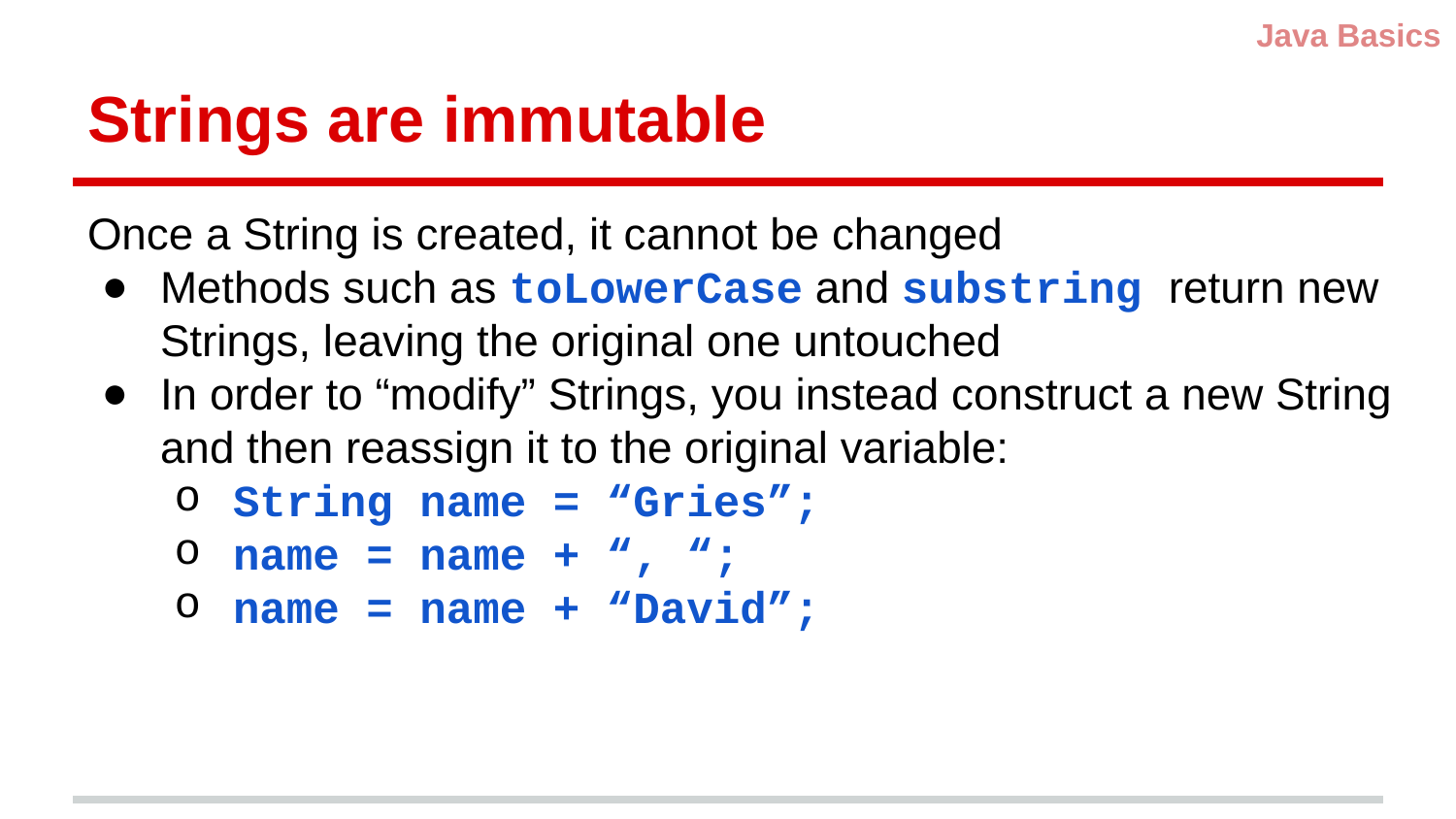

Java Basics
# Strings are immutable
Once a String is created, it cannot be changed
Methods such as toLowerCase and substring return new Strings, leaving the original one untouched
In order to “modify” Strings, you instead construct a new String and then reassign it to the original variable:
String name = “Gries”;
name = name + “, “;
name = name + “David”;